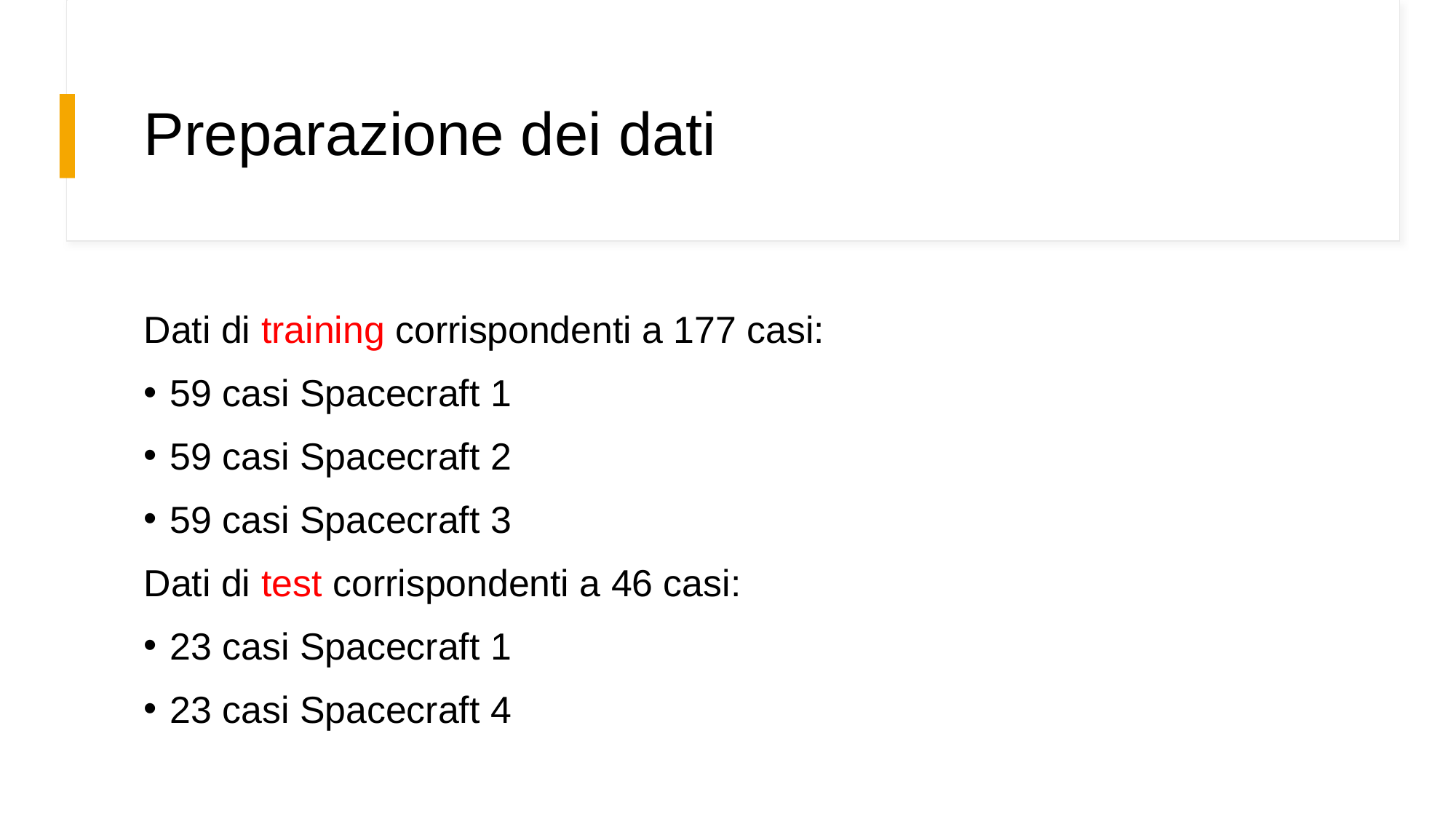

# Preparazione dei dati
Dati di training corrispondenti a 177 casi:
59 casi Spacecraft 1
59 casi Spacecraft 2
59 casi Spacecraft 3
Dati di test corrispondenti a 46 casi:
23 casi Spacecraft 1
23 casi Spacecraft 4